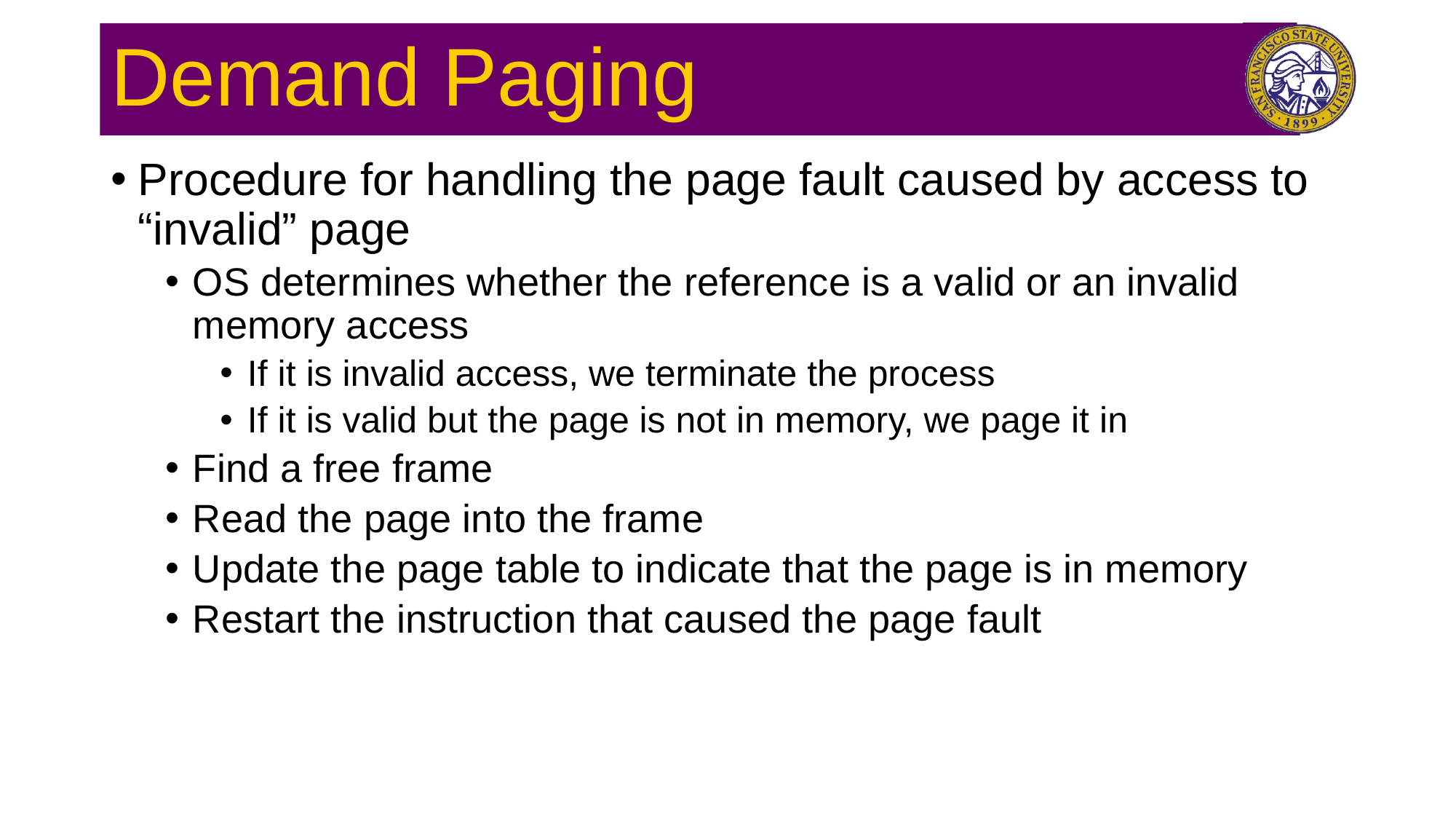

# Demand Paging
Procedure for handling the page fault caused by access to “invalid” page
OS determines whether the reference is a valid or an invalid memory access
If it is invalid access, we terminate the process
If it is valid but the page is not in memory, we page it in
Find a free frame
Read the page into the frame
Update the page table to indicate that the page is in memory
Restart the instruction that caused the page fault